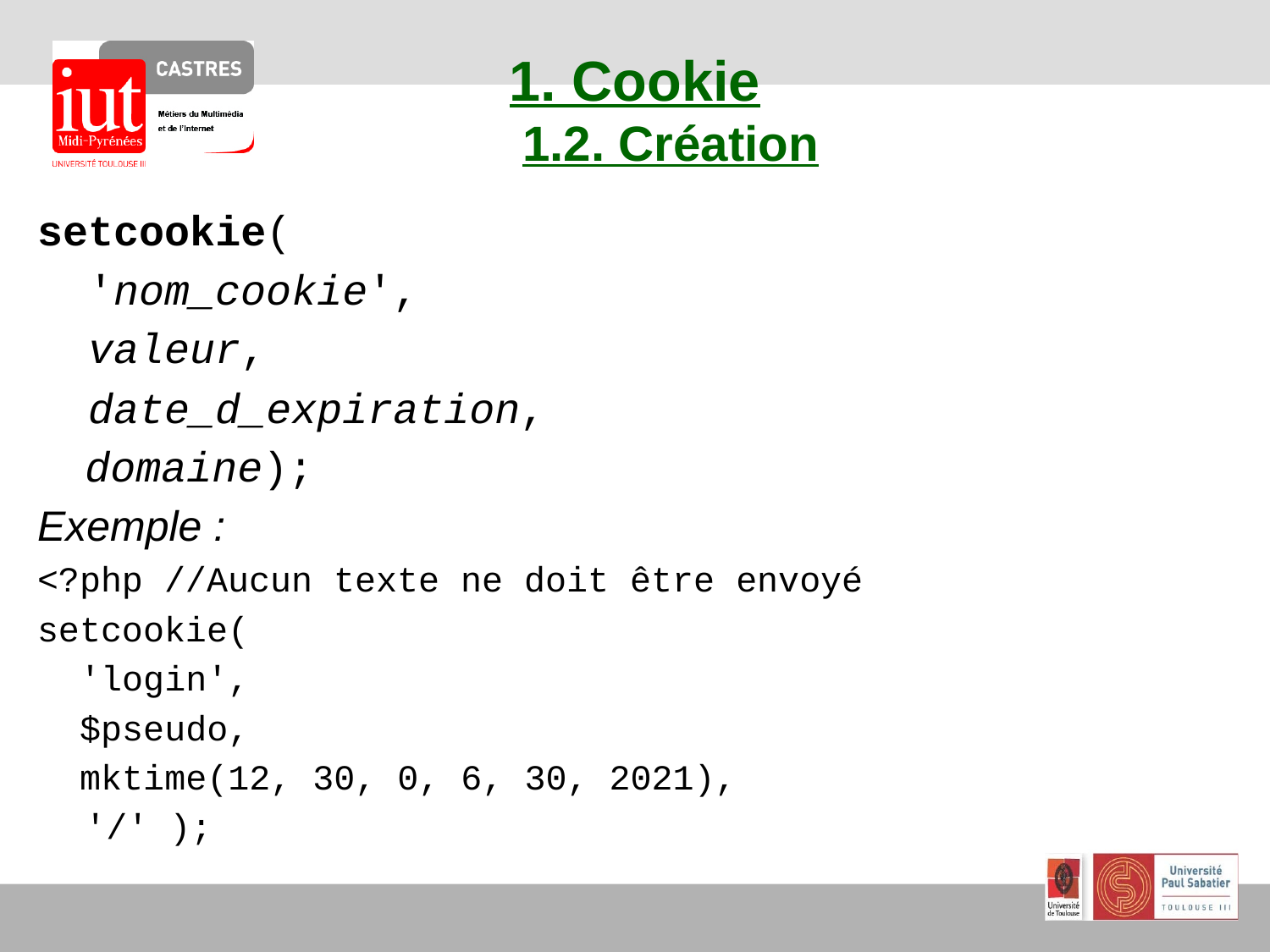

# 1. Cookie 1.2. Création
setcookie(
  'nom_cookie',
  valeur,
  date_d_expiration,
	domaine);
Exemple :
<?php //Aucun texte ne doit être envoyé
setcookie(
  'login',
  $pseudo,
  mktime(12, 30, 0, 6, 30, 2021),
  	'/' );